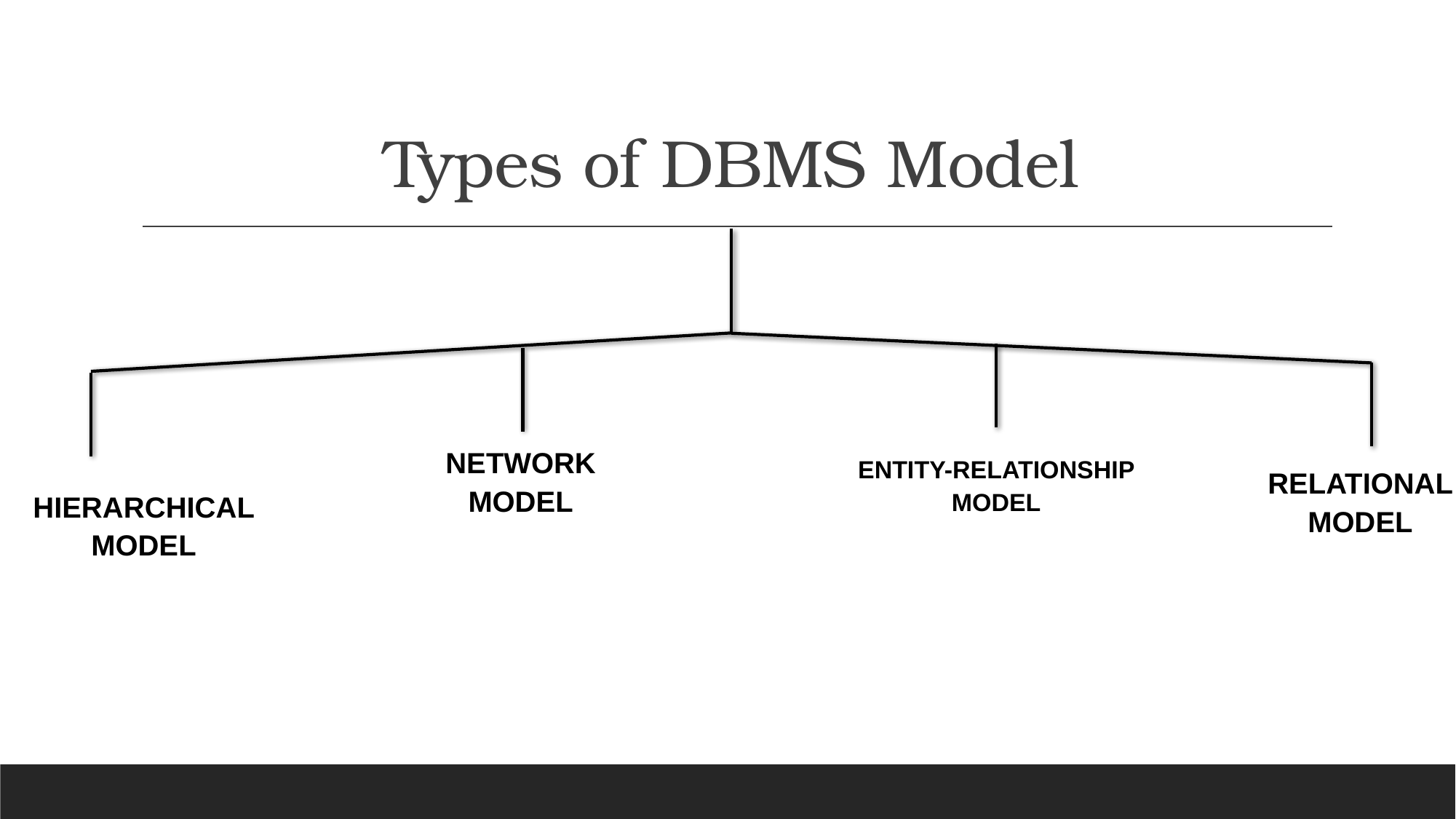

# Types of DBMS Model
Entity-Relationship model
Network model
Relational model
Hierarchical model